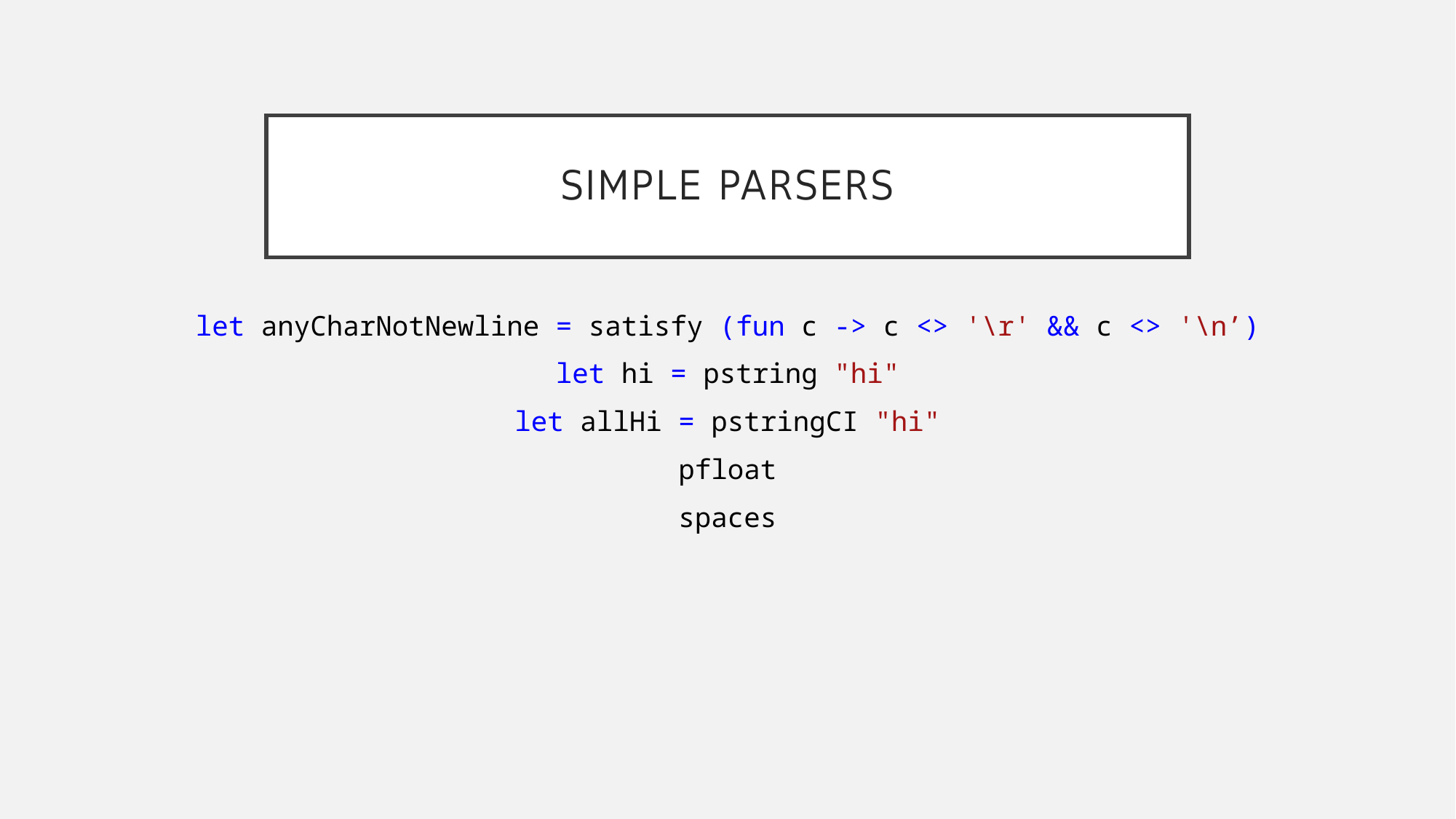

# Simple parsers
let anyCharNotNewline = satisfy (fun c -> c <> '\r' && c <> '\n’)
let hi = pstring "hi"
let allHi = pstringCI "hi"
pfloat
spaces